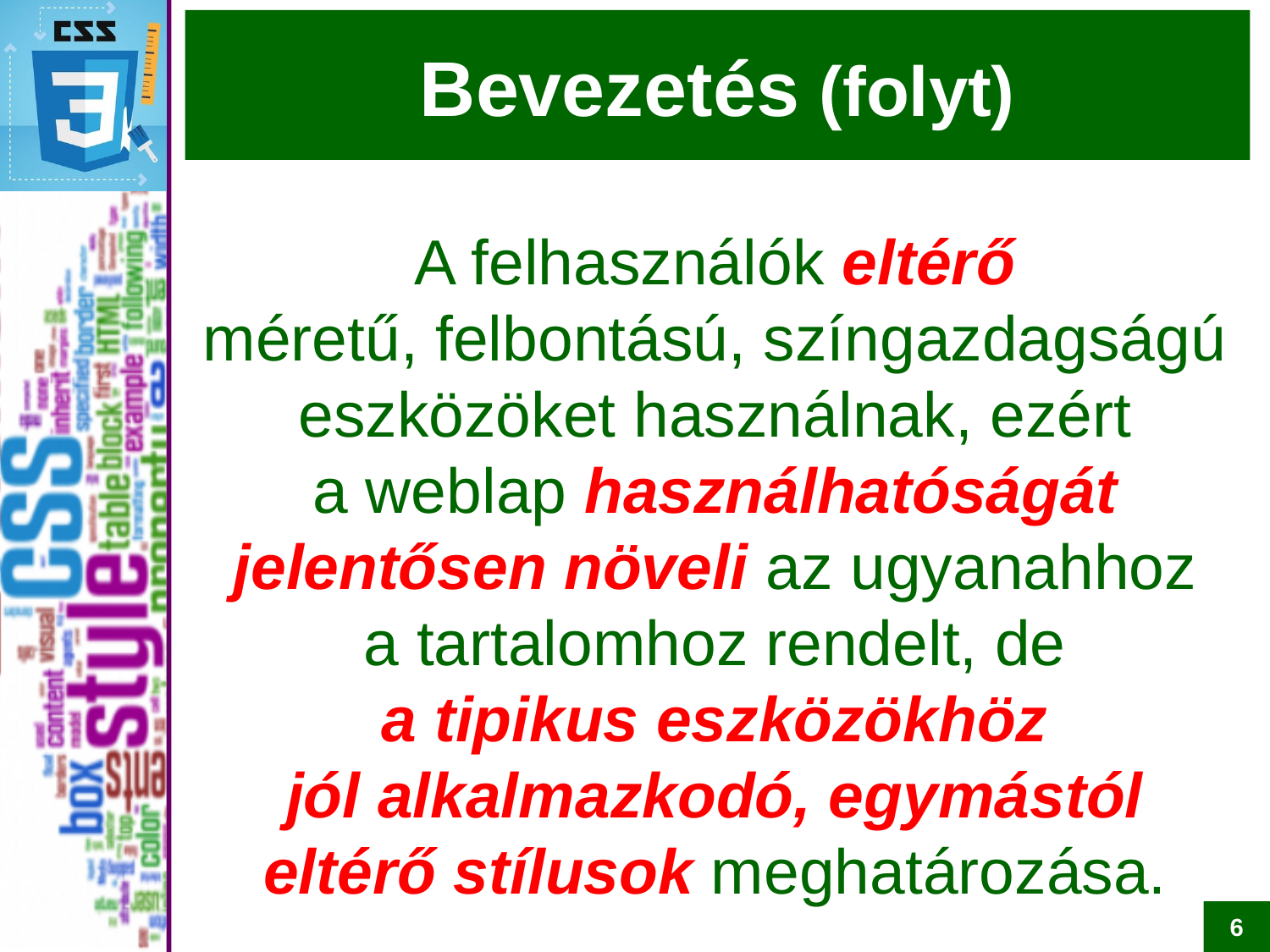

# Bevezetés (folyt)
A felhasználók eltérő
méretű, felbontású, színgazdagságú eszközöket használnak, ezért
a weblap használhatóságát jelentősen növeli az ugyanahhoz
a tartalomhoz rendelt, de
a tipikus eszközökhöz
jól alkalmazkodó, egymástól eltérő stílusok meghatározása.
6